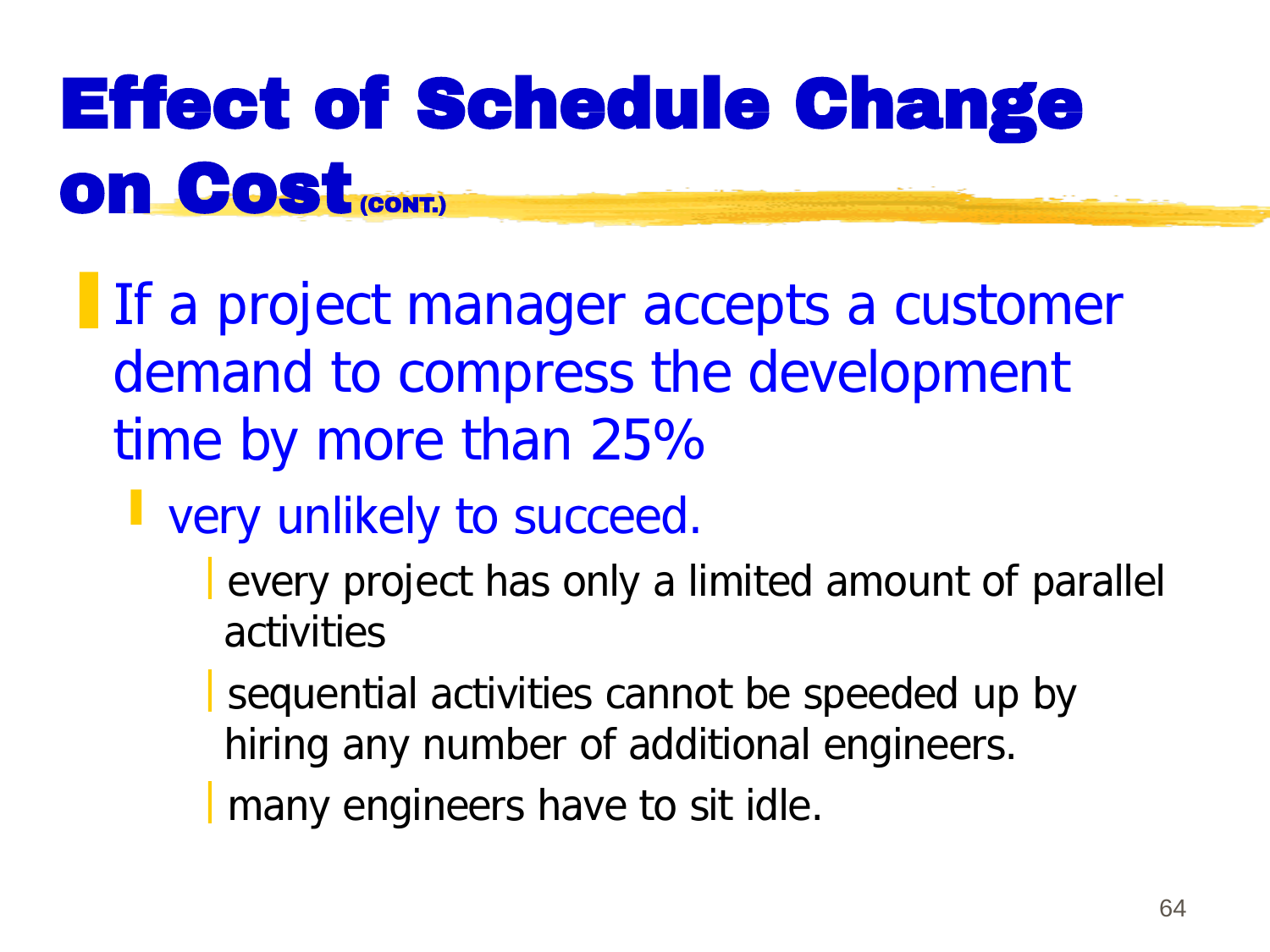

# Effect of Schedule Change on Cost (CONT.)
If a project manager accepts a customer demand to compress the development time by more than 25%
very unlikely to succeed.
every project has only a limited amount of parallel activities
sequential activities cannot be speeded up by hiring any number of additional engineers.
many engineers have to sit idle.
64